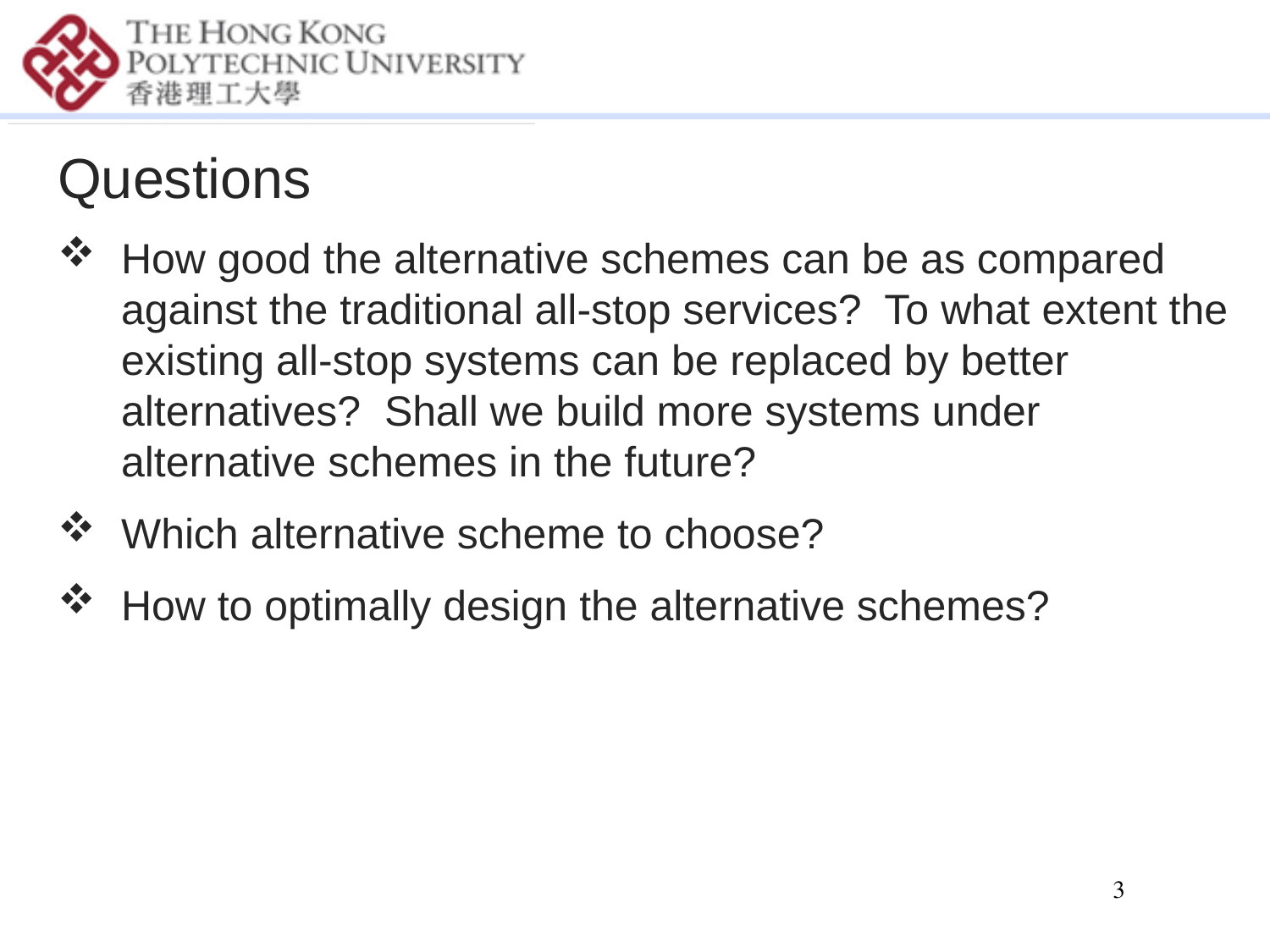

Questions
How good the alternative schemes can be as compared against the traditional all-stop services?  To what extent the existing all-stop systems can be replaced by better alternatives?  Shall we build more systems under alternative schemes in the future?
Which alternative scheme to choose?
How to optimally design the alternative schemes?